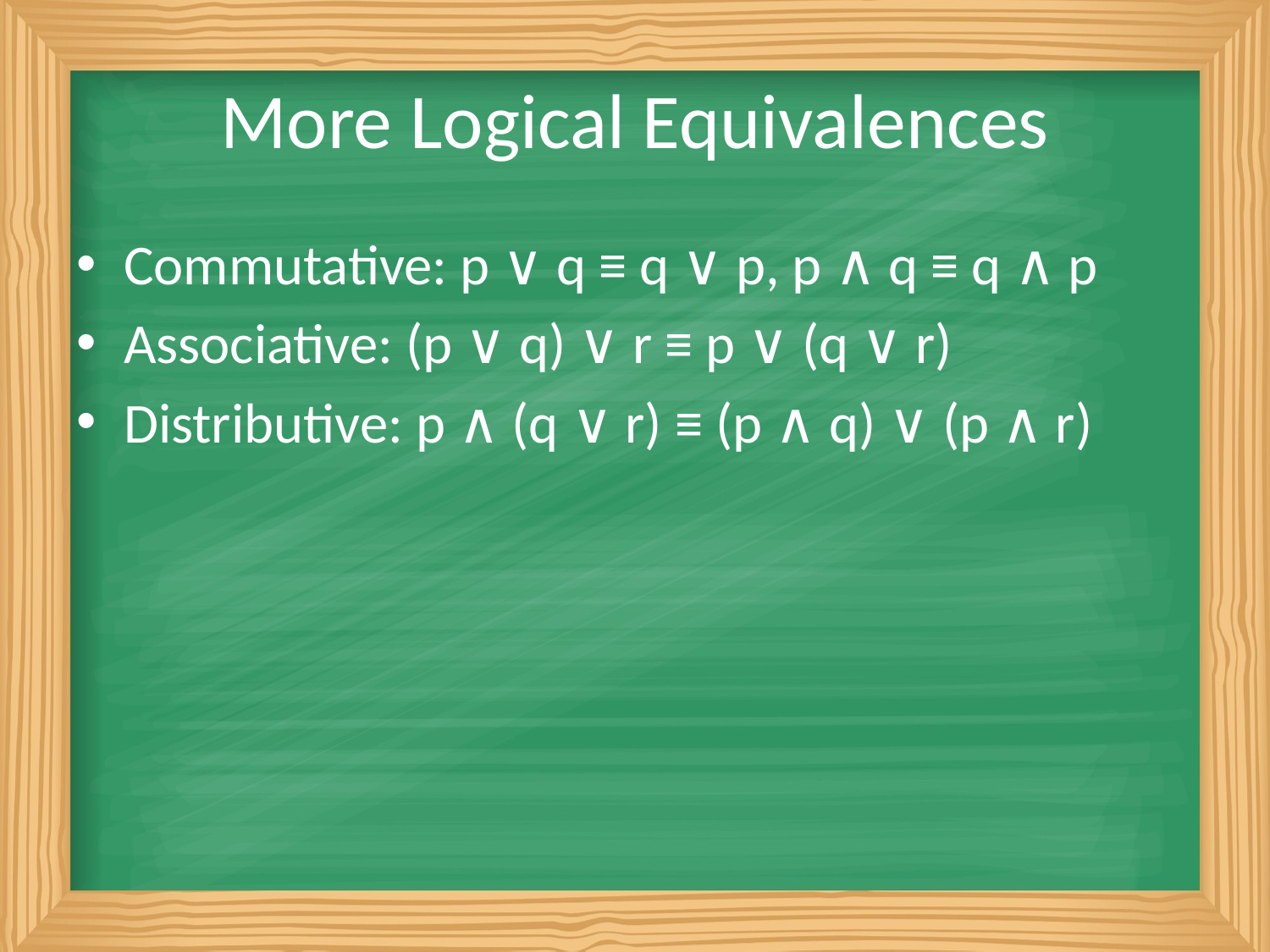

# More Logical Equivalences
Commutative: p ∨ q ≡ q ∨ p, p ∧ q ≡ q ∧ p
Associative: (p ∨ q) ∨ r ≡ p ∨ (q ∨ r)
Distributive: p ∧ (q ∨ r) ≡ (p ∧ q) ∨ (p ∧ r)